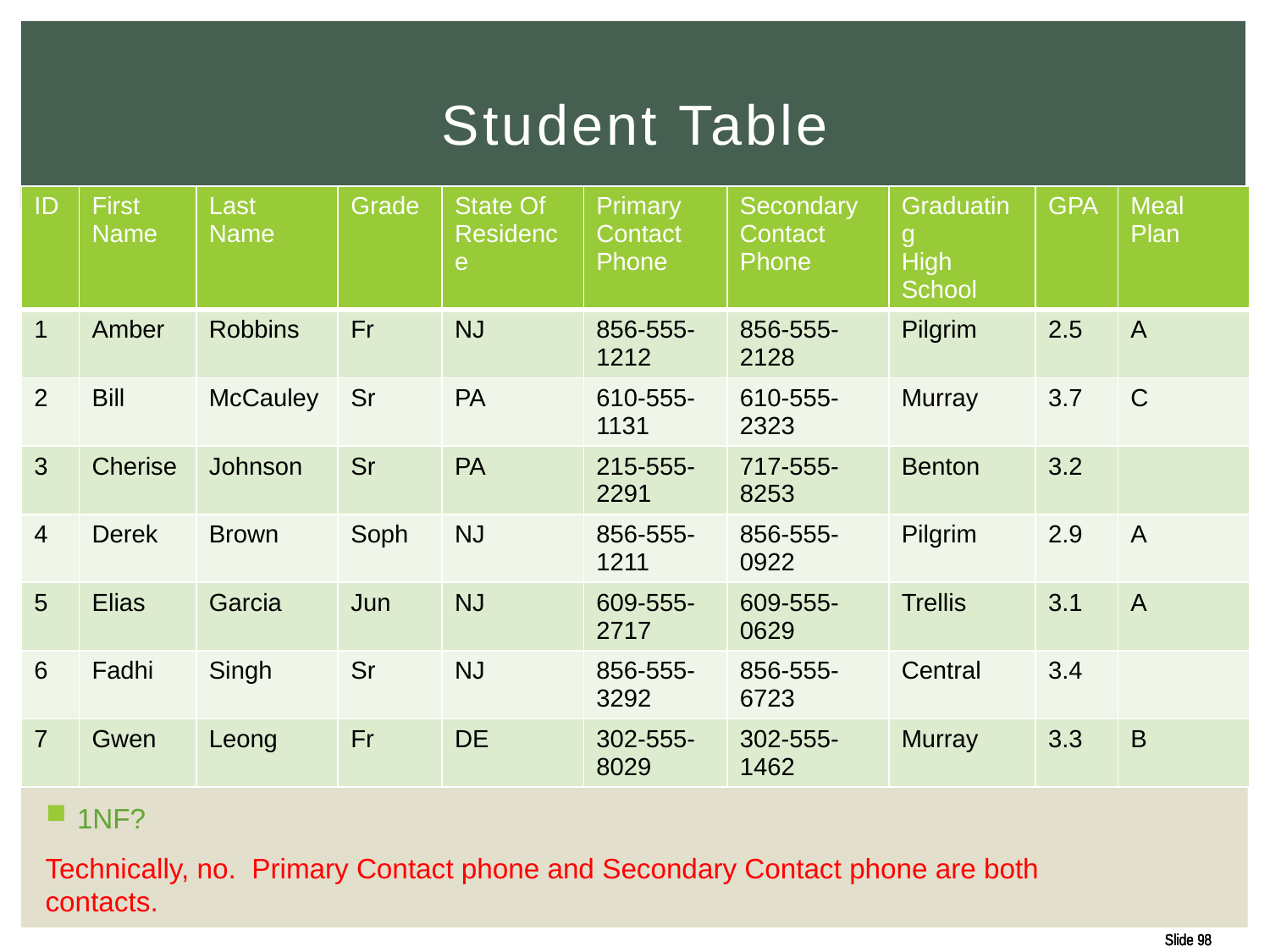

# Student Table
| ID | First Name | Last Name | Grade | State Of Residence | Primary Contact Phone | Secondary Contact Phone | Graduating High School | GPA | Meal Plan |
| --- | --- | --- | --- | --- | --- | --- | --- | --- | --- |
| 1 | Amber | Robbins | Fr | NJ | 856-555-1212 | 856-555-2128 | Pilgrim | 2.5 | A |
| 2 | Bill | McCauley | Sr | PA | 610-555-1131 | 610-555-2323 | Murray | 3.7 | C |
| 3 | Cherise | Johnson | Sr | PA | 215-555-2291 | 717-555-8253 | Benton | 3.2 |  |
| 4 | Derek | Brown | Soph | NJ | 856-555-1211 | 856-555-0922 | Pilgrim | 2.9 | A |
| 5 | Elias | Garcia | Jun | NJ | 609-555-2717 | 609-555-0629 | Trellis | 3.1 | A |
| 6 | Fadhi | Singh | Sr | NJ | 856-555-3292 | 856-555-6723 | Central | 3.4 |  |
| 7 | Gwen | Leong | Fr | DE | 302-555-8029 | 302-555-1462 | Murray | 3.3 | B |
1NF?
Technically, no.  Primary Contact phone and Secondary Contact phone are both contacts.